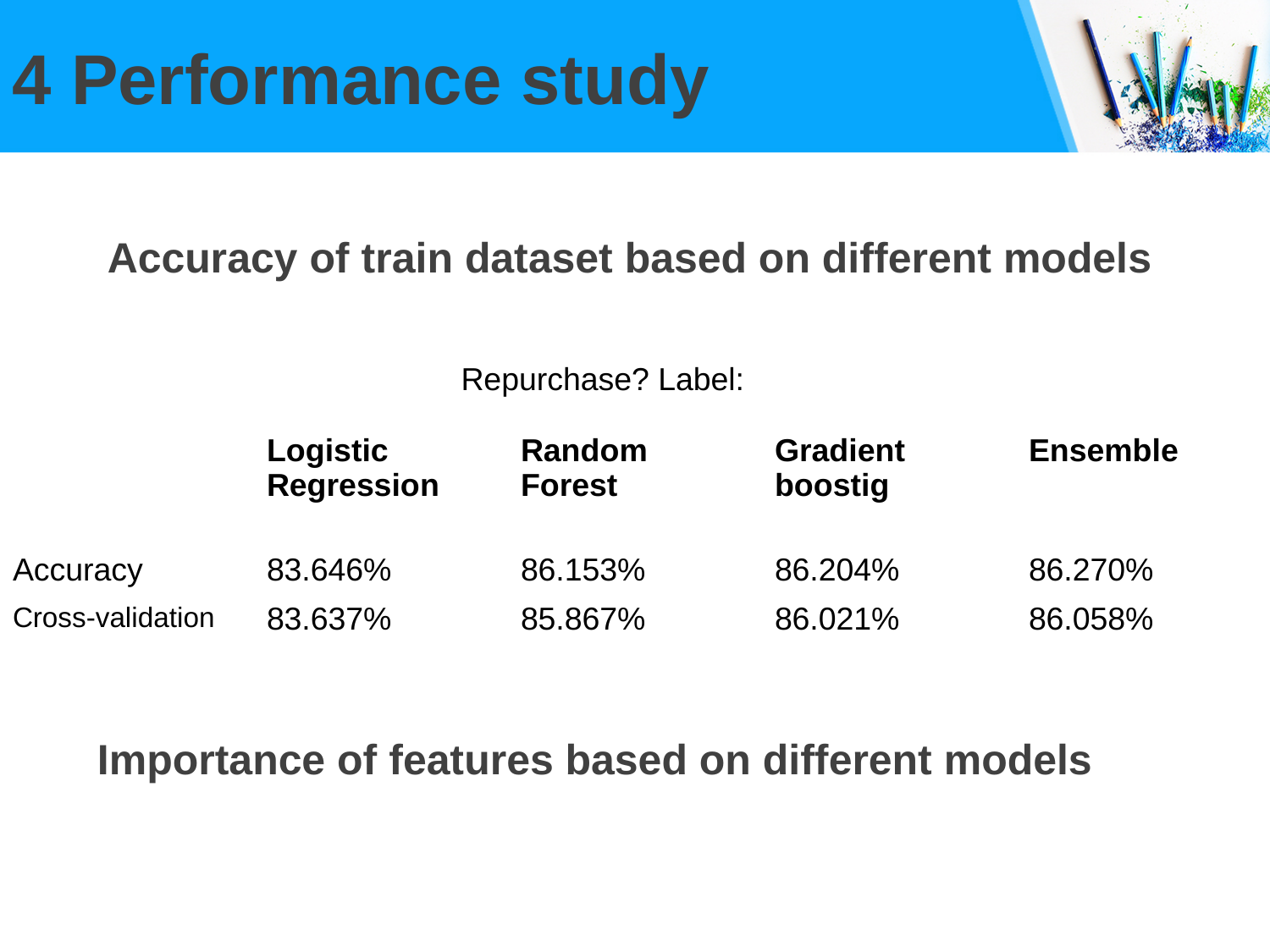

4 Performance study
Accuracy of train dataset based on different models
Repurchase? Label:
|  | Logistic Regression | Random Forest | Gradient boostig | Ensemble |
| --- | --- | --- | --- | --- |
| Accuracy | 83.646% | 86.153% | 86.204% | 86.270% |
| Cross-validation | 83.637% | 85.867% | 86.021% | 86.058% |
Importance of features based on different models